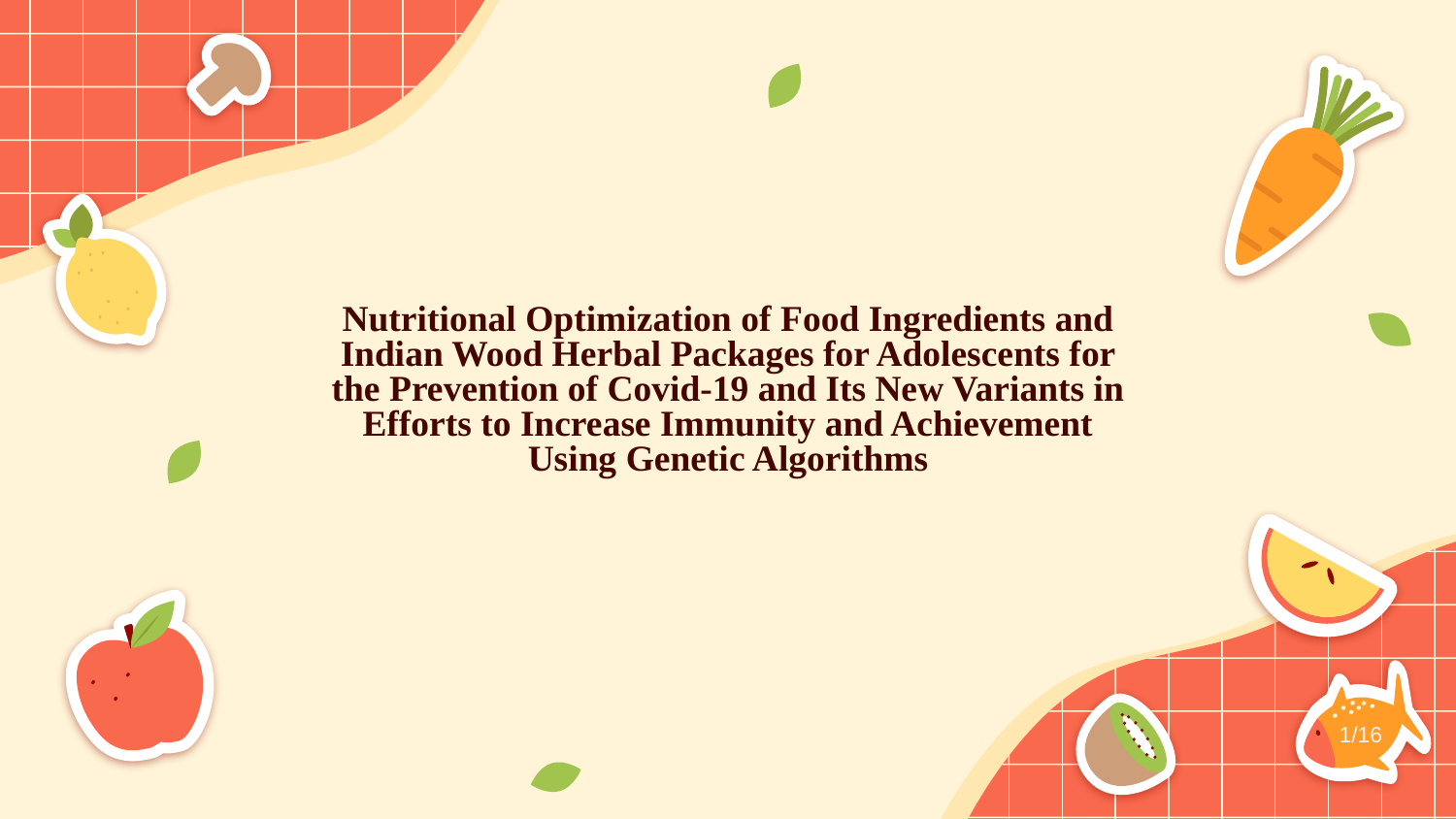

# Nutritional Optimization of Food Ingredients and Indian Wood Herbal Packages for Adolescents for the Prevention of Covid-19 and Its New Variants in Efforts to Increase Immunity and Achievement Using Genetic Algorithms

1/16